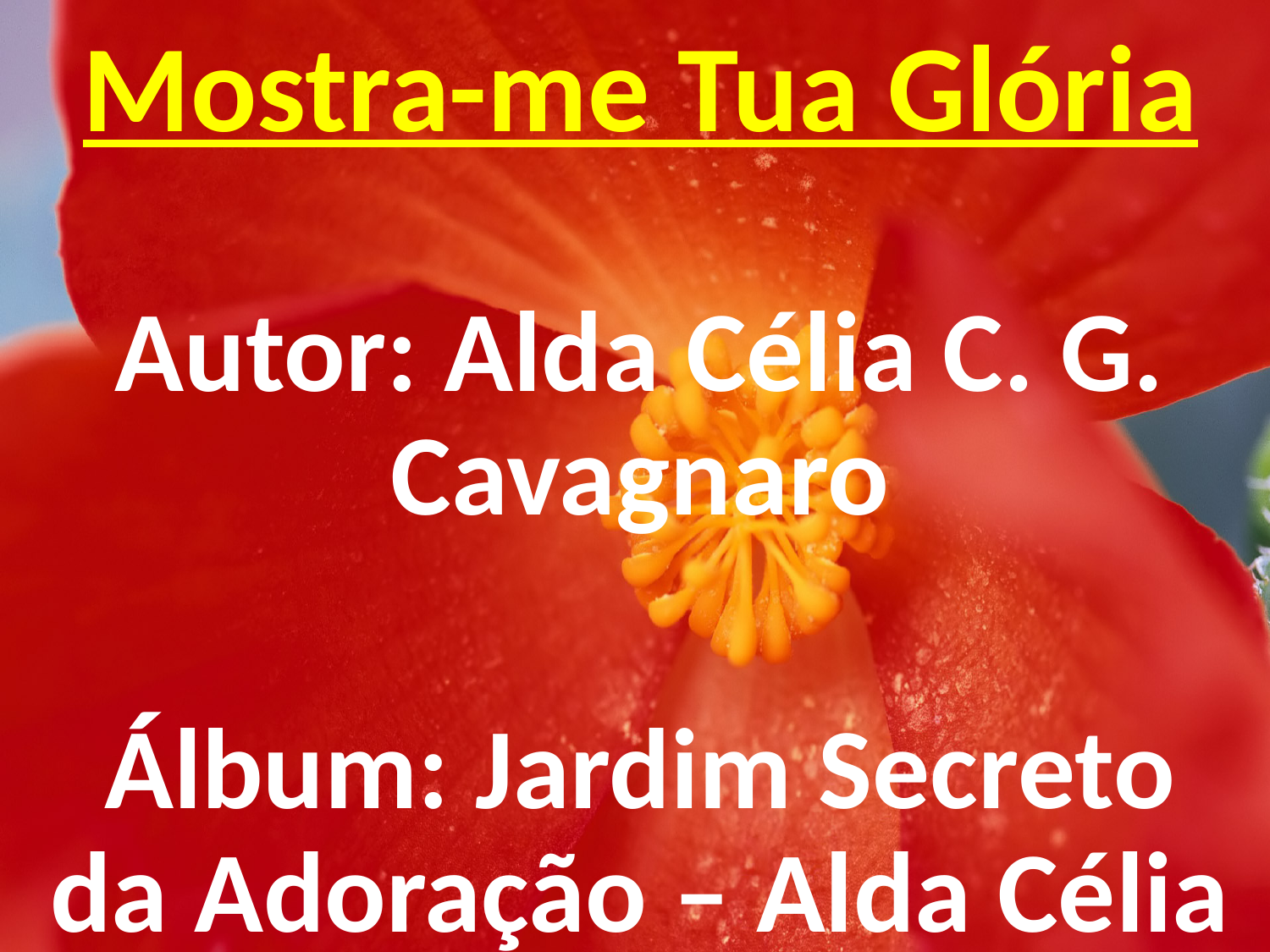

# Mostra-me Tua Glória
Autor: Alda Célia C. G. Cavagnaro

Álbum: Jardim Secreto da Adoração – Alda Célia